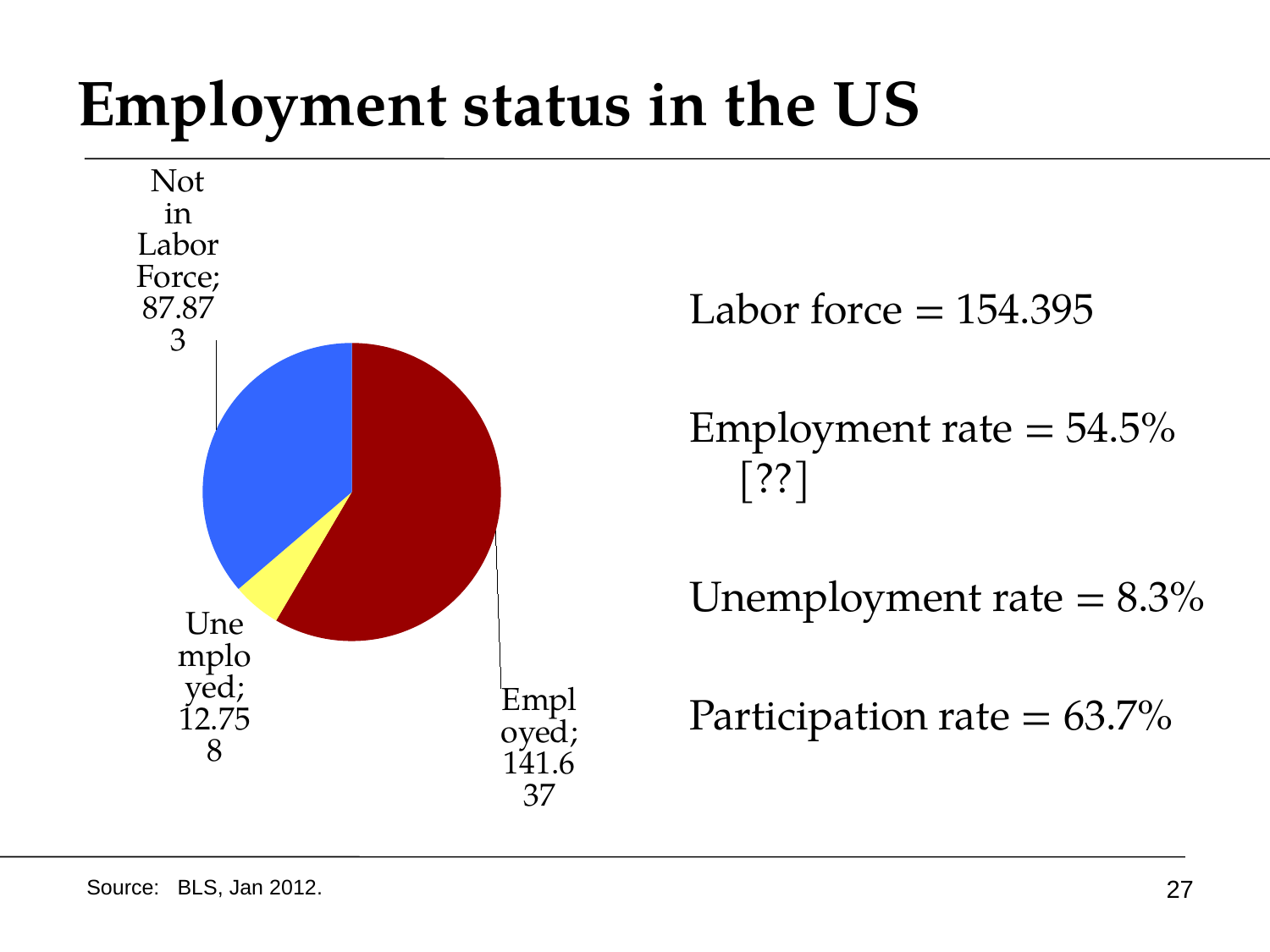

# Employment status in the US

### Chart

| Category | Number |
|---|---|
| Employed | 141.637 |
| Unemployed | 12.758000000000001 |
| Not in Labor Force | 87.87299999999995 |
Labor force = 154.395

Employment rate = 54.5% [??]

Unemployment rate = 8.3%

Participation rate = 63.7%

27
Source:   BLS, Jan 2012.